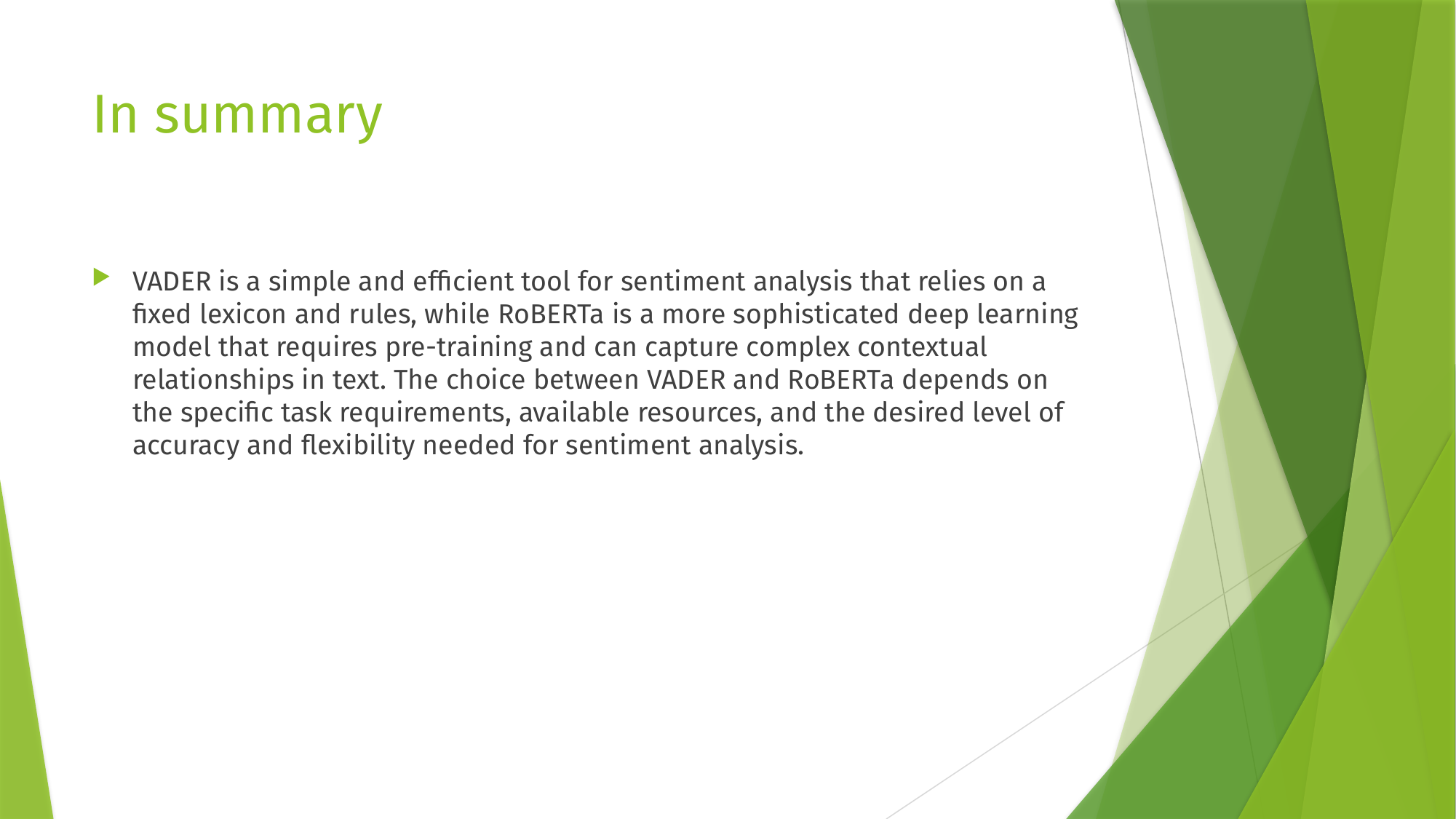

# In summary
VADER is a simple and efficient tool for sentiment analysis that relies on a fixed lexicon and rules, while RoBERTa is a more sophisticated deep learning model that requires pre-training and can capture complex contextual relationships in text. The choice between VADER and RoBERTa depends on the specific task requirements, available resources, and the desired level of accuracy and flexibility needed for sentiment analysis.